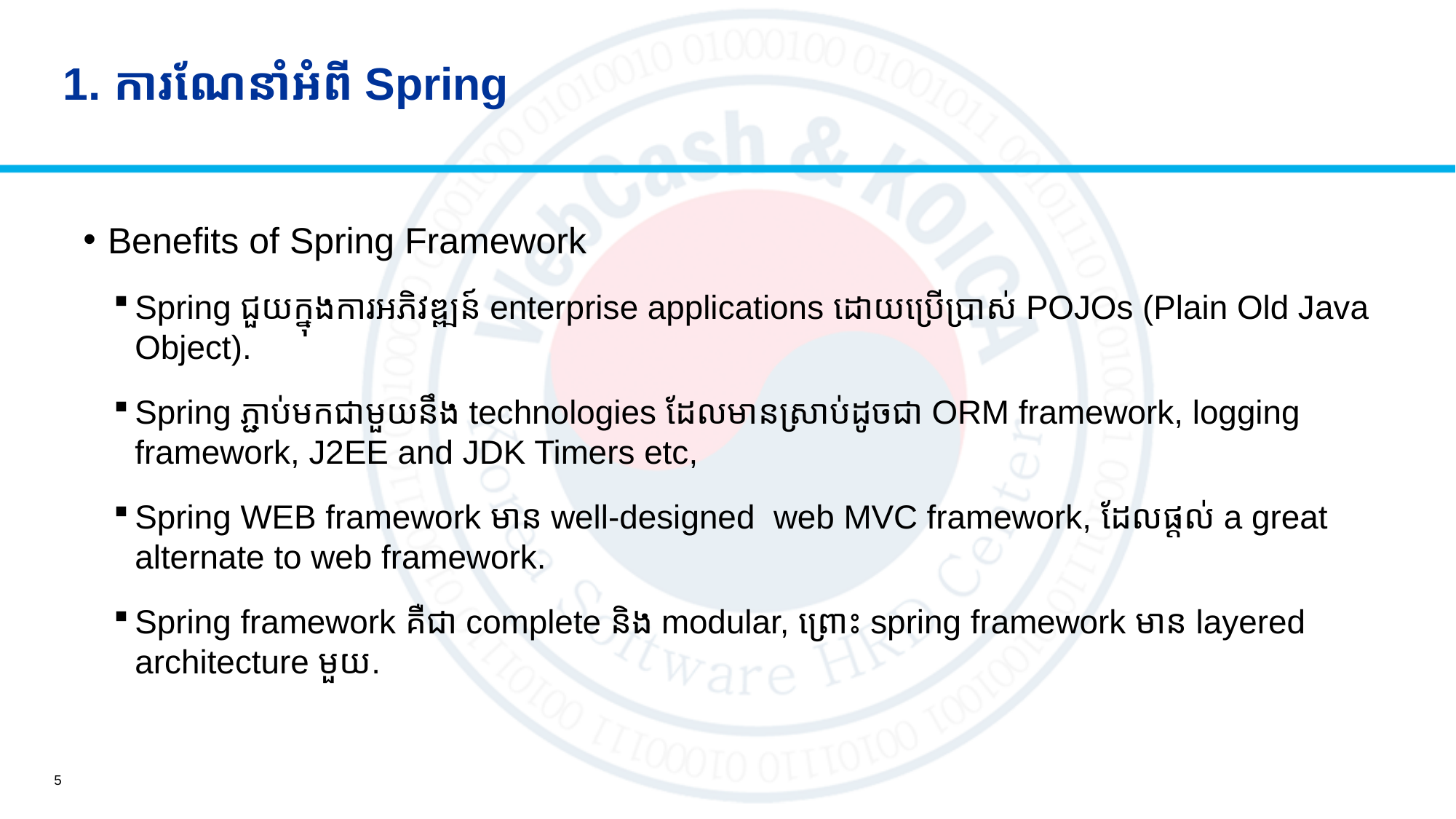

# 1. ការណែនាំអំពី​ Spring
Benefits of Spring Framework
Spring ជួយក្នុងការអភិវឌ្ឍន៍ enterprise applications ដោយប្រើប្រាស់ POJOs (Plain Old Java Object).
Spring ភ្ជាប់មកជាមួយនឹង technologies​ ដែលមានស្រាប់ដូចជា ORM framework, logging framework, J2EE and JDK Timers etc,
Spring WEB framework មាន well-designed  web MVC framework, ដែលផ្ដល់​ a great alternate to web framework.
Spring framework គឺជា complete និង modular, ព្រោះ spring framework មាន layered architecture​ មួយ.
5